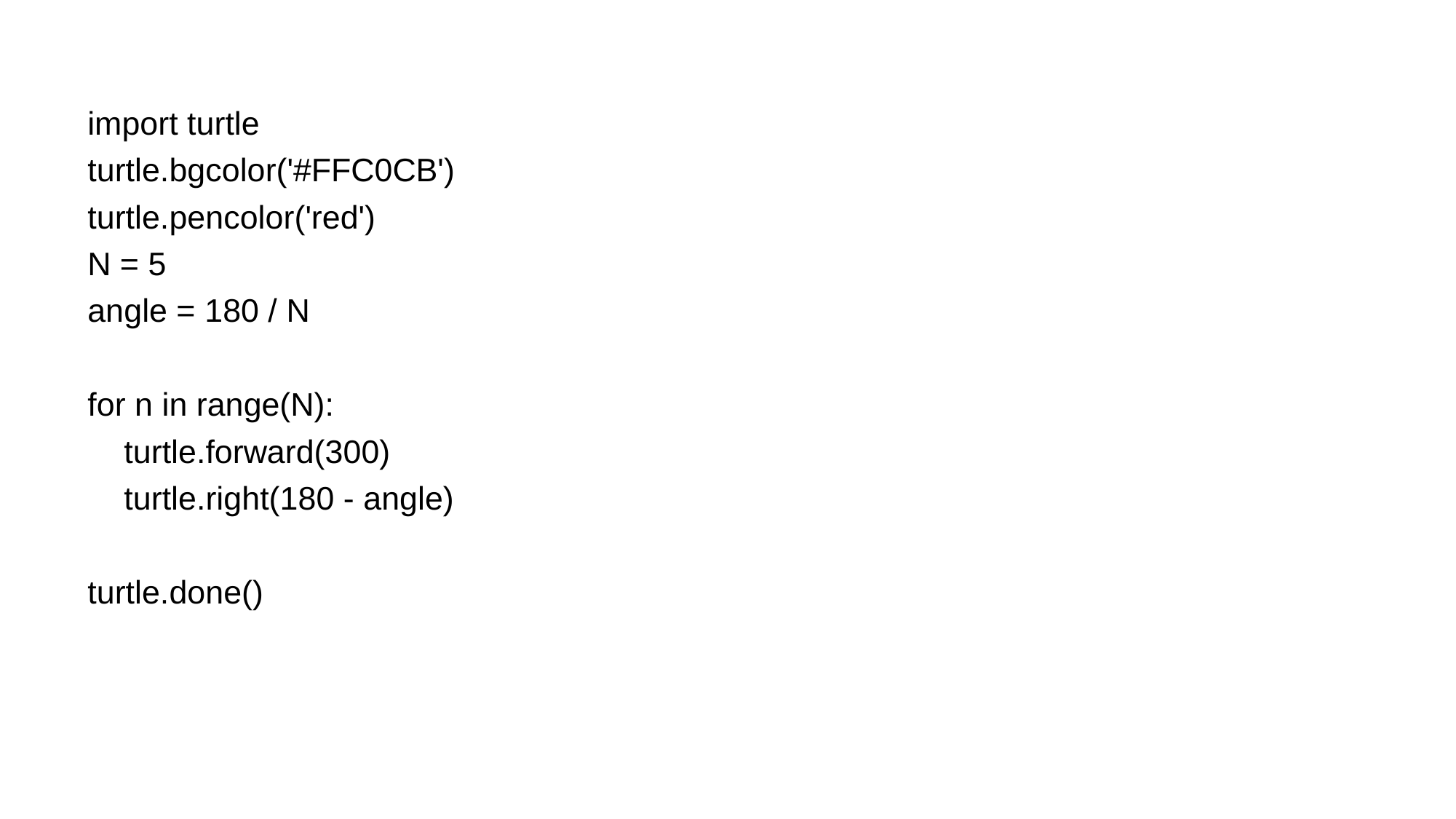

import turtle
turtle.bgcolor('#FFC0CB')
turtle.pencolor('red')
N = 5
angle = 180 / N

for n in range(N):
    turtle.forward(300)
    turtle.right(180 - angle)

turtle.done()